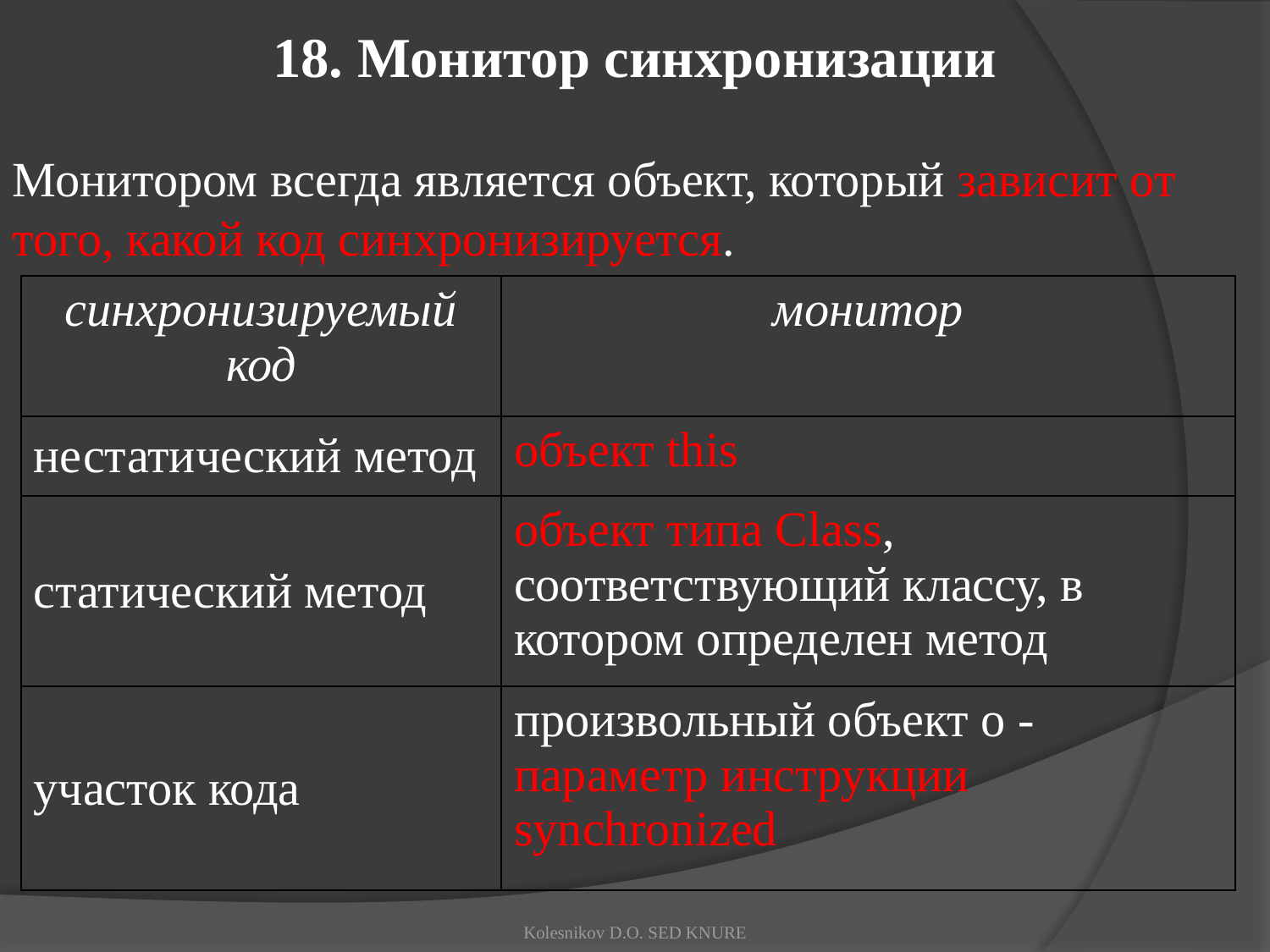

18. Монитор синхронизации

Монитором всегда является объект, который зависит от того, какой код синхронизируется.
| синхронизируемый код | монитор |
| --- | --- |
| нестатический метод | объект this |
| статический метод | объект типа Class, соответствующий классу, в котором определен метод |
| участок кода | произвольный объект o - параметр инструкции synchronized |
Kolesnikov D.O. SED KNURE